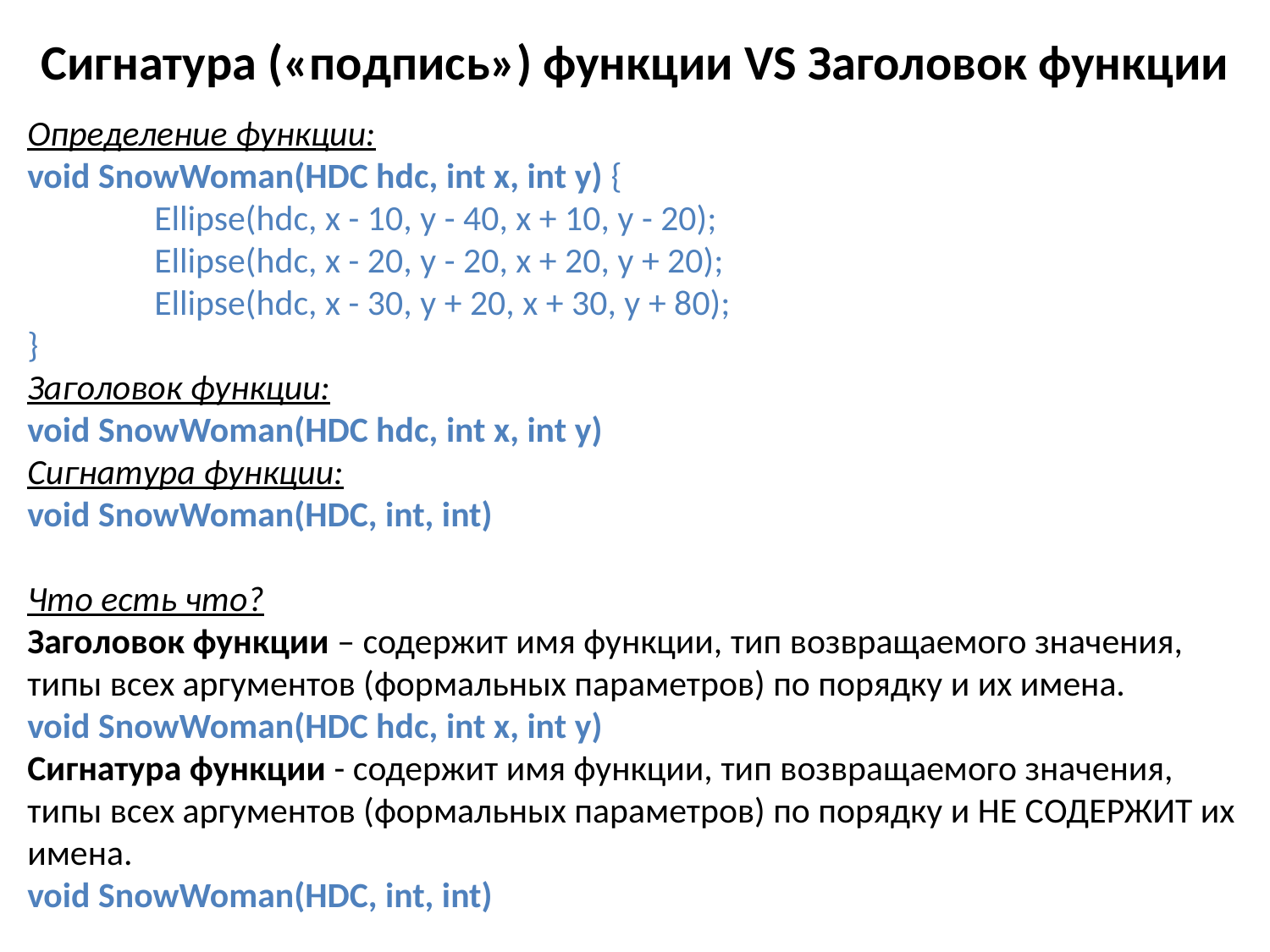

# Сигнатура («подпись») функции VS Заголовок функции
Определение функции:
void SnowWoman(HDC hdc, int x, int y) {
	Ellipse(hdc, x - 10, y - 40, x + 10, y - 20);
	Ellipse(hdc, x - 20, y - 20, x + 20, y + 20);
	Ellipse(hdc, x - 30, y + 20, x + 30, y + 80);
}
Заголовок функции:
void SnowWoman(HDC hdc, int x, int y)
Сигнатура функции:
void SnowWoman(HDC, int, int)

Что есть что?
Заголовок функции – содержит имя функции, тип возвращаемого значения, типы всех аргументов (формальных параметров) по порядку и их имена.
void SnowWoman(HDC hdc, int x, int y)
Сигнатура функции - содержит имя функции, тип возвращаемого значения, типы всех аргументов (формальных параметров) по порядку и НЕ СОДЕРЖИТ их имена.
void SnowWoman(HDC, int, int)